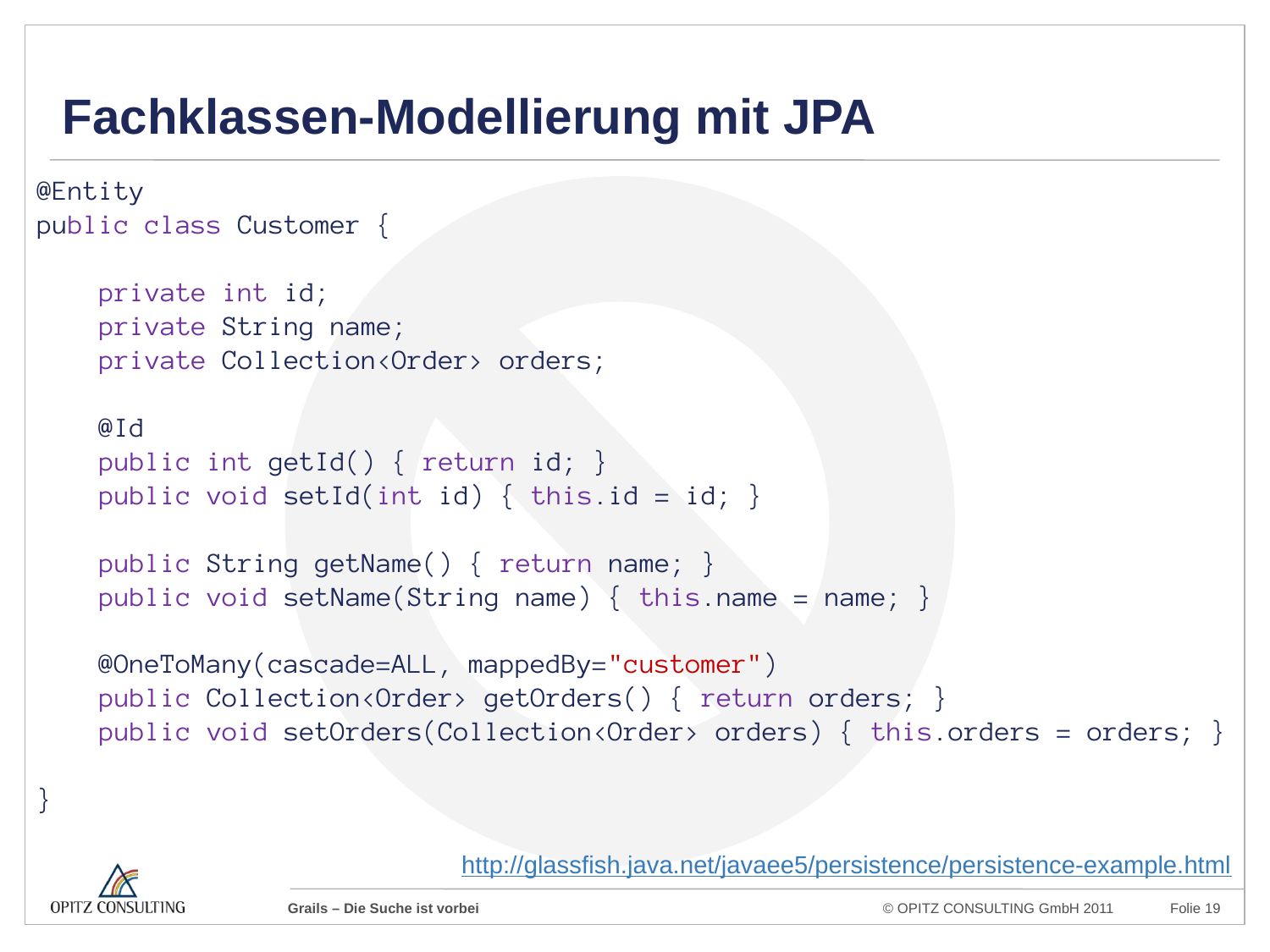

Fachklassen-Modellierung mit JPA
@Entity
public class Customer {
    private int id;
    private String name;
    private Collection<Order> orders;
    @Id
    public int getId() { return id; }
    public void setId(int id) { this.id = id; }
    public String getName() { return name; }
    public void setName(String name) { this.name = name; }
    @OneToMany(cascade=ALL, mappedBy="customer")
    public Collection<Order> getOrders() { return orders; }
    public void setOrders(Collection<Order> orders) { this.orders = orders; }
}

http://glassfish.java.net/javaee5/persistence/persistence-example.html